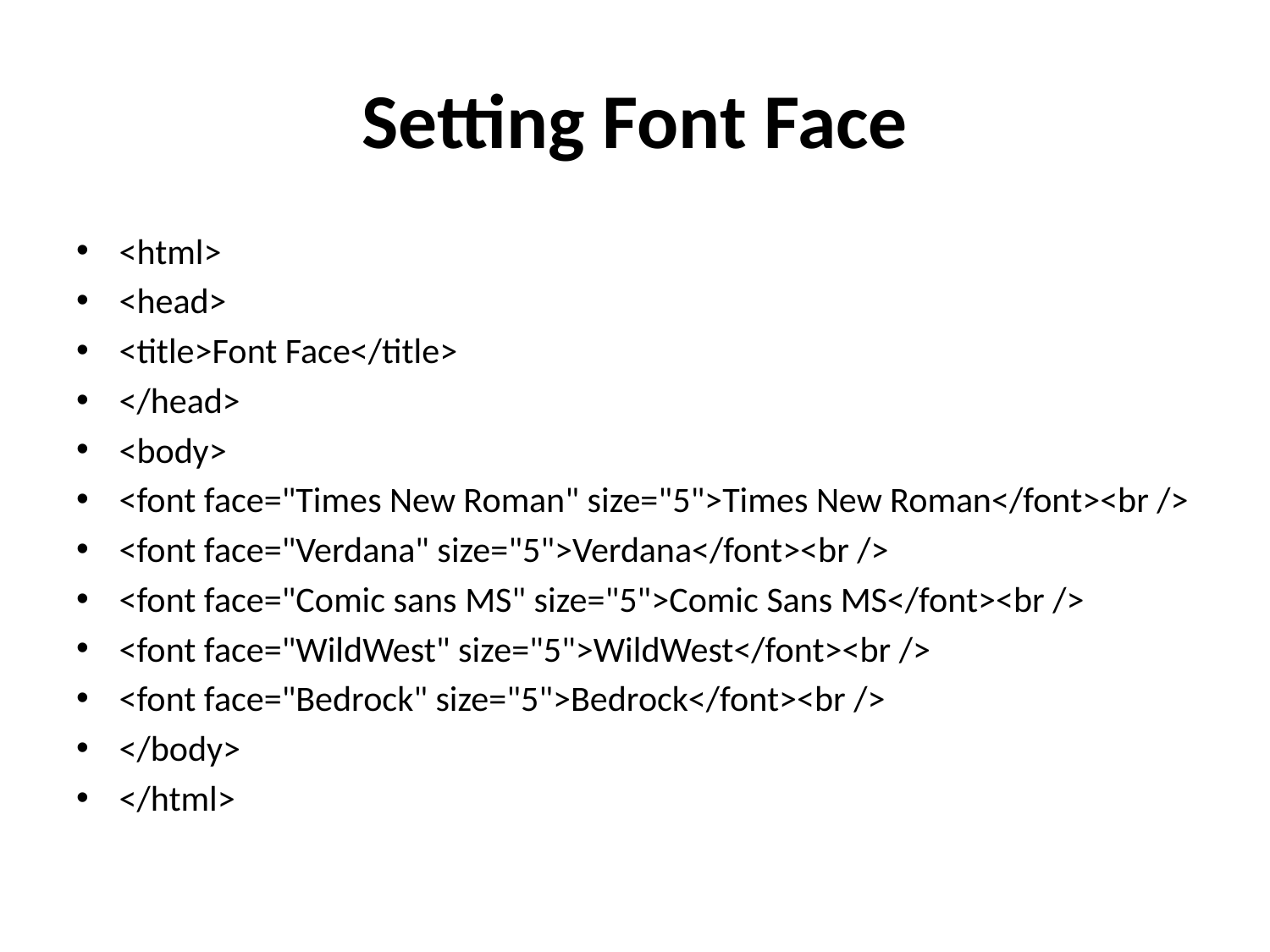

# Setting Font Face
<html>
<head>
<title>Font Face</title>
</head>
<body>
<font face="Times New Roman" size="5">Times New Roman</font><br />
<font face="Verdana" size="5">Verdana</font><br />
<font face="Comic sans MS" size="5">Comic Sans MS</font><br />
<font face="WildWest" size="5">WildWest</font><br />
<font face="Bedrock" size="5">Bedrock</font><br />
</body>
</html>